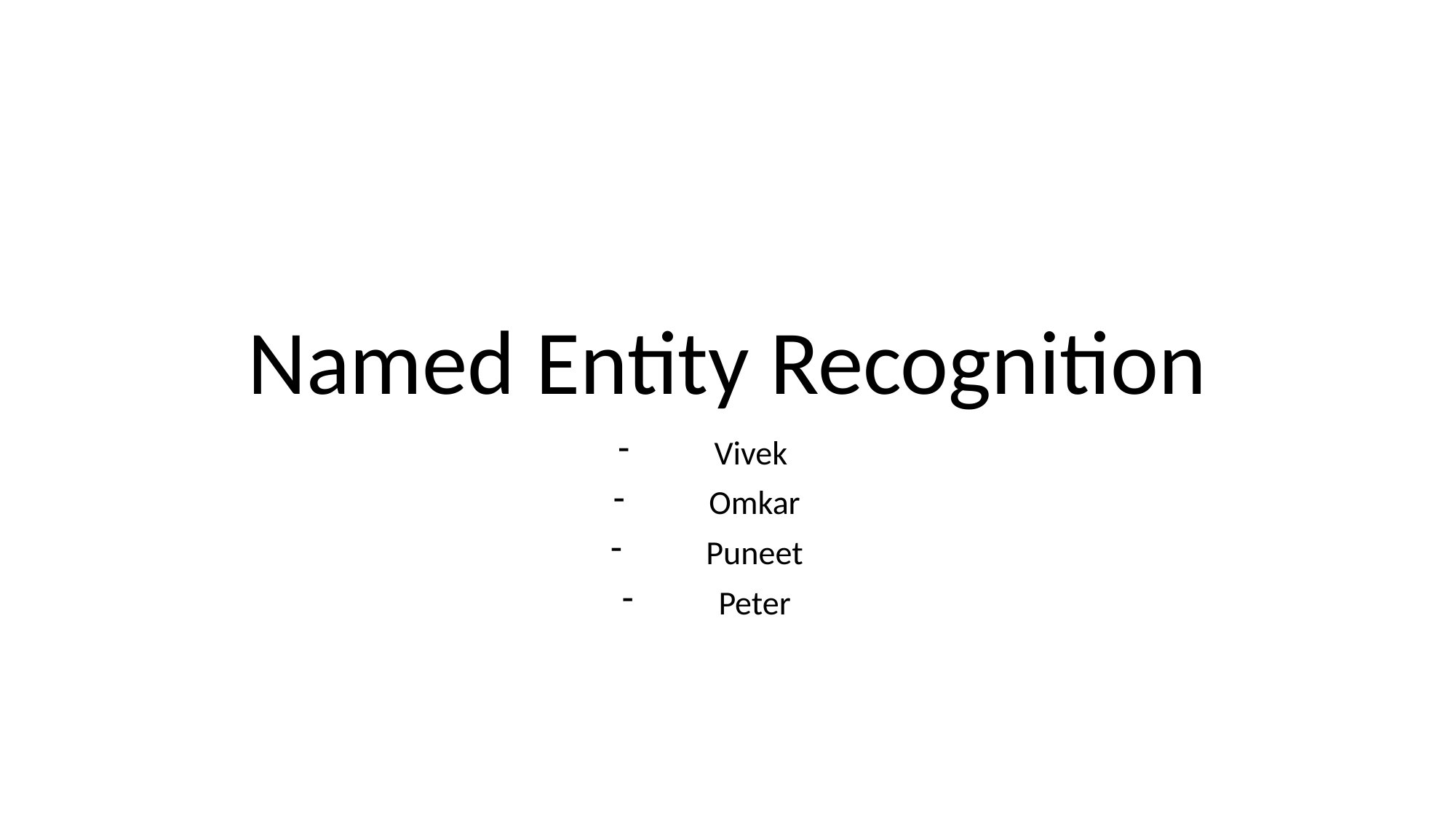

# Named Entity Recognition
Vivek
Omkar
Puneet
Peter